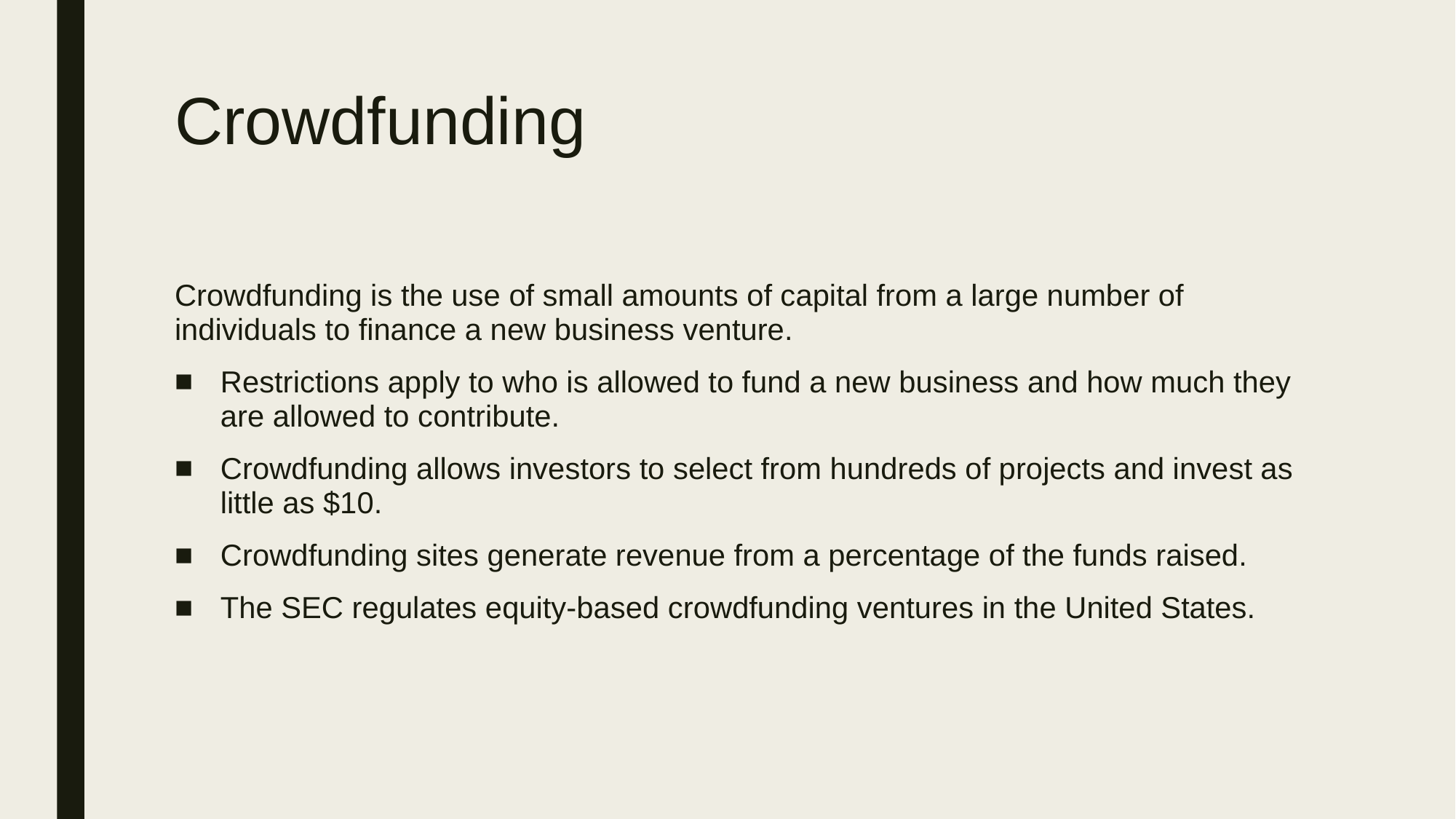

# Crowdfunding
Crowdfunding is the use of small amounts of capital from a large number of individuals to finance a new business venture.
Restrictions apply to who is allowed to fund a new business and how much they are allowed to contribute.
Crowdfunding allows investors to select from hundreds of projects and invest as little as $10.
Crowdfunding sites generate revenue from a percentage of the funds raised.
The SEC regulates equity-based crowdfunding ventures in the United States.